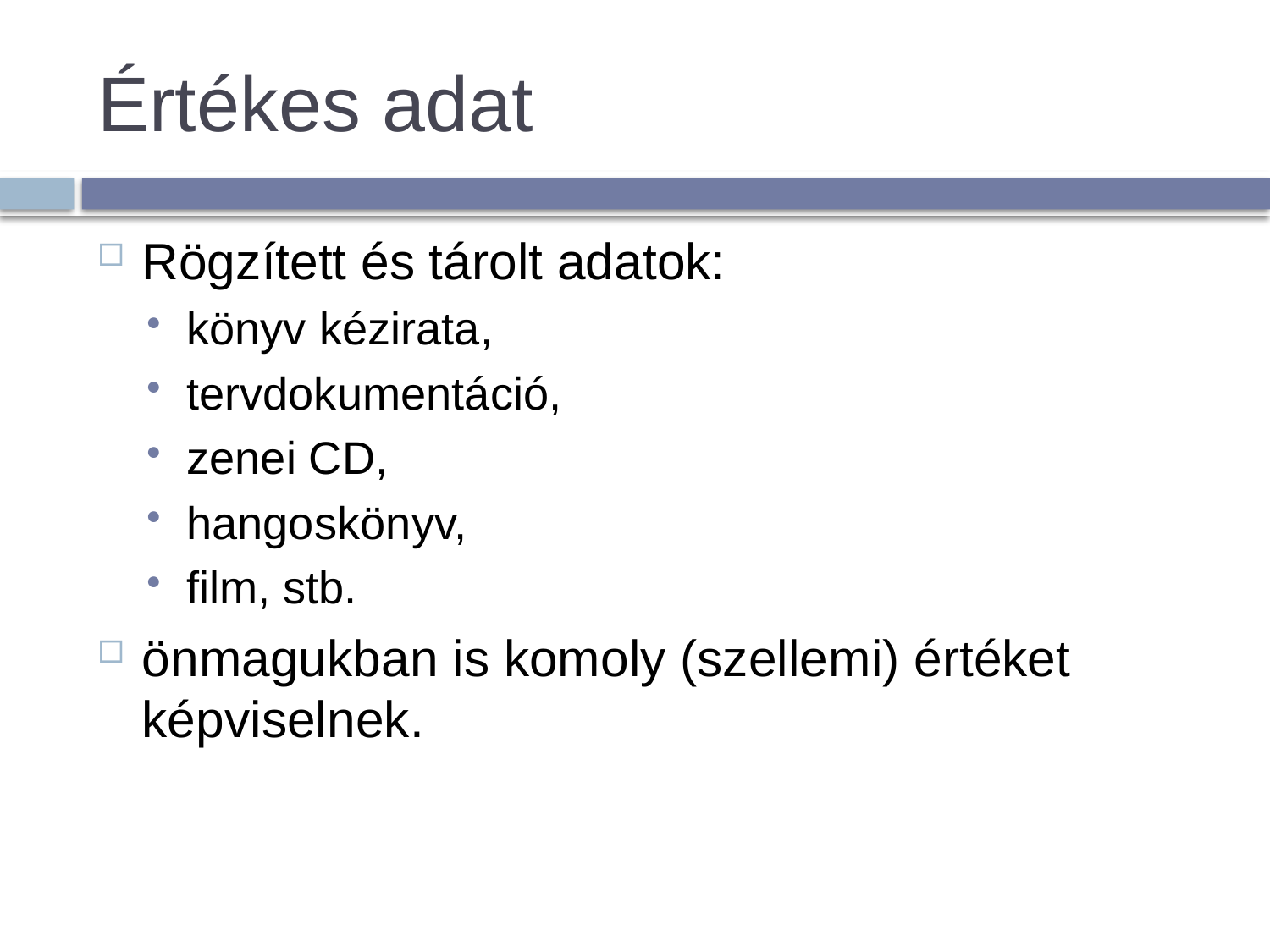

# Értékes adat
Rögzített és tárolt adatok:
könyv kézirata,
tervdokumentáció,
zenei CD,
hangoskönyv,
film, stb.
önmagukban is komoly (szellemi) értéket képviselnek.